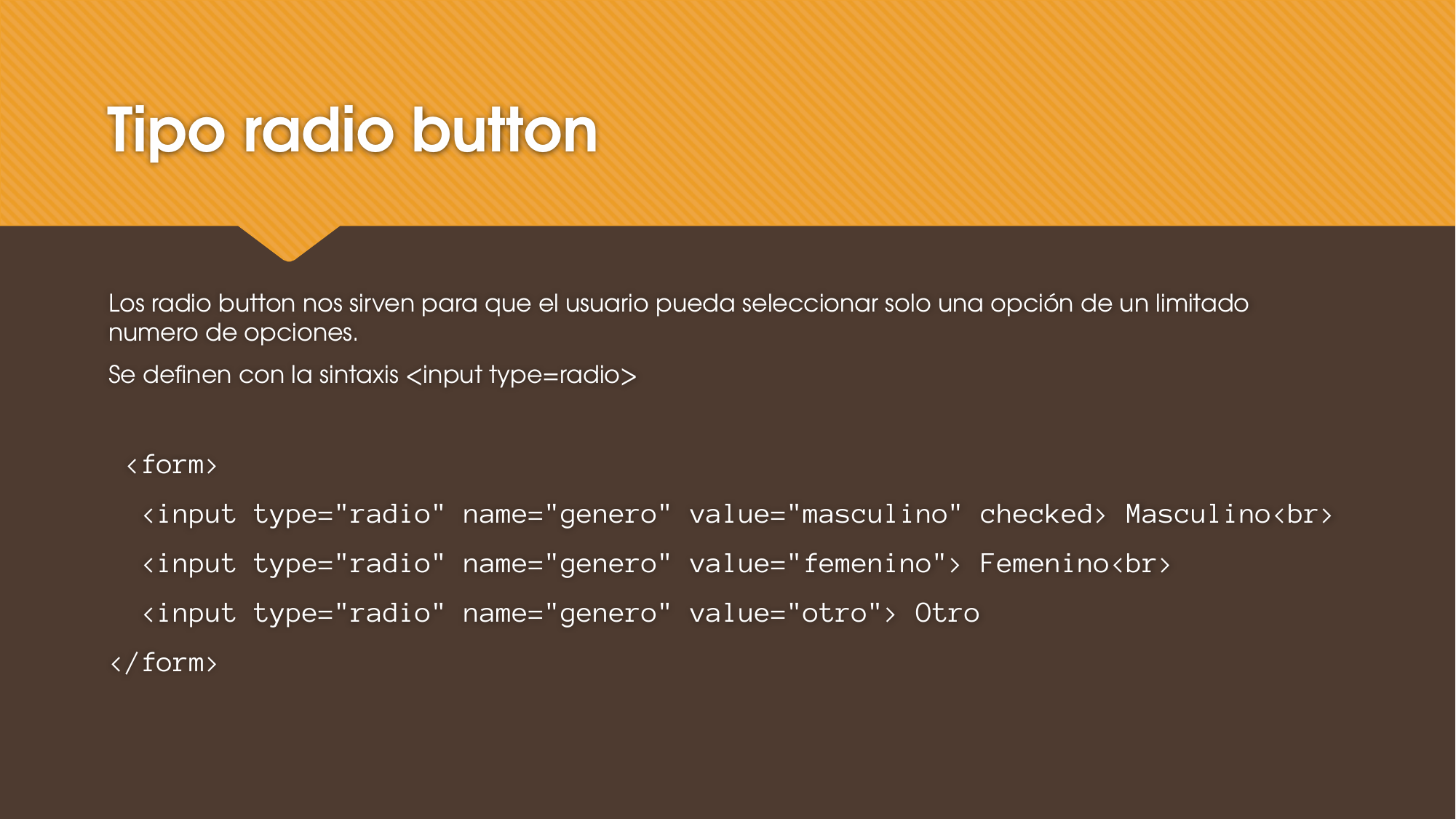

# Tipo radio button
Los radio button nos sirven para que el usuario pueda seleccionar solo una opción de un limitado numero de opciones.
Se definen con la sintaxis <input type=radio>

 <form>
  <input type="radio" name="genero" value="masculino" checked> Masculino<br>
  <input type="radio" name="genero" value="femenino"> Femenino<br>
  <input type="radio" name="genero" value="otro"> Otro
</form>